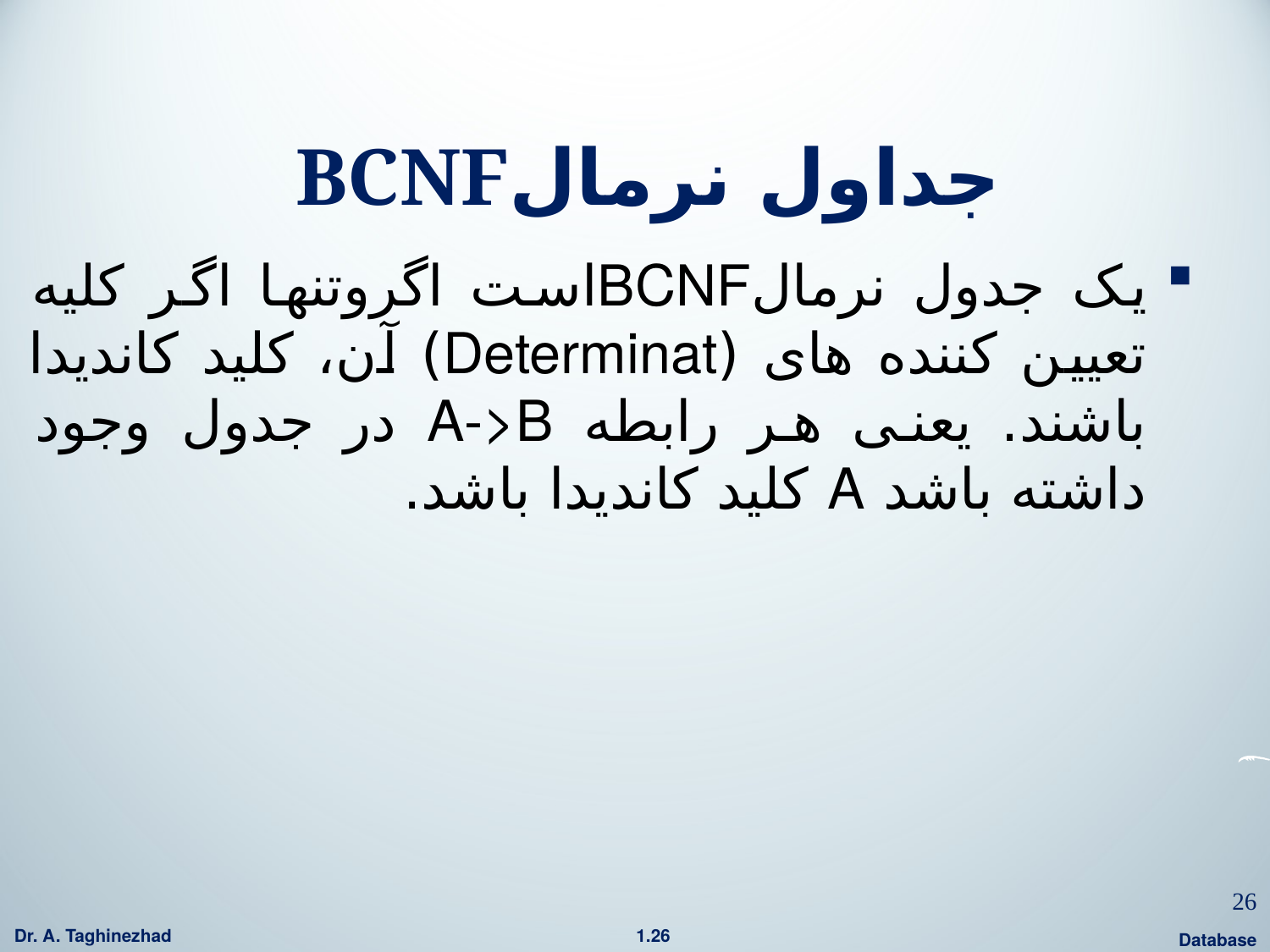

# جداول نرمالBCNF
یک جدول نرمالBCNFاست اگروتنها اگر کلیه تعیین کننده های (Determinat) آن، کلید کاندیدا باشند. یعنی هر رابطه A->B در جدول وجود داشته باشد A کلید کاندیدا باشد.
26